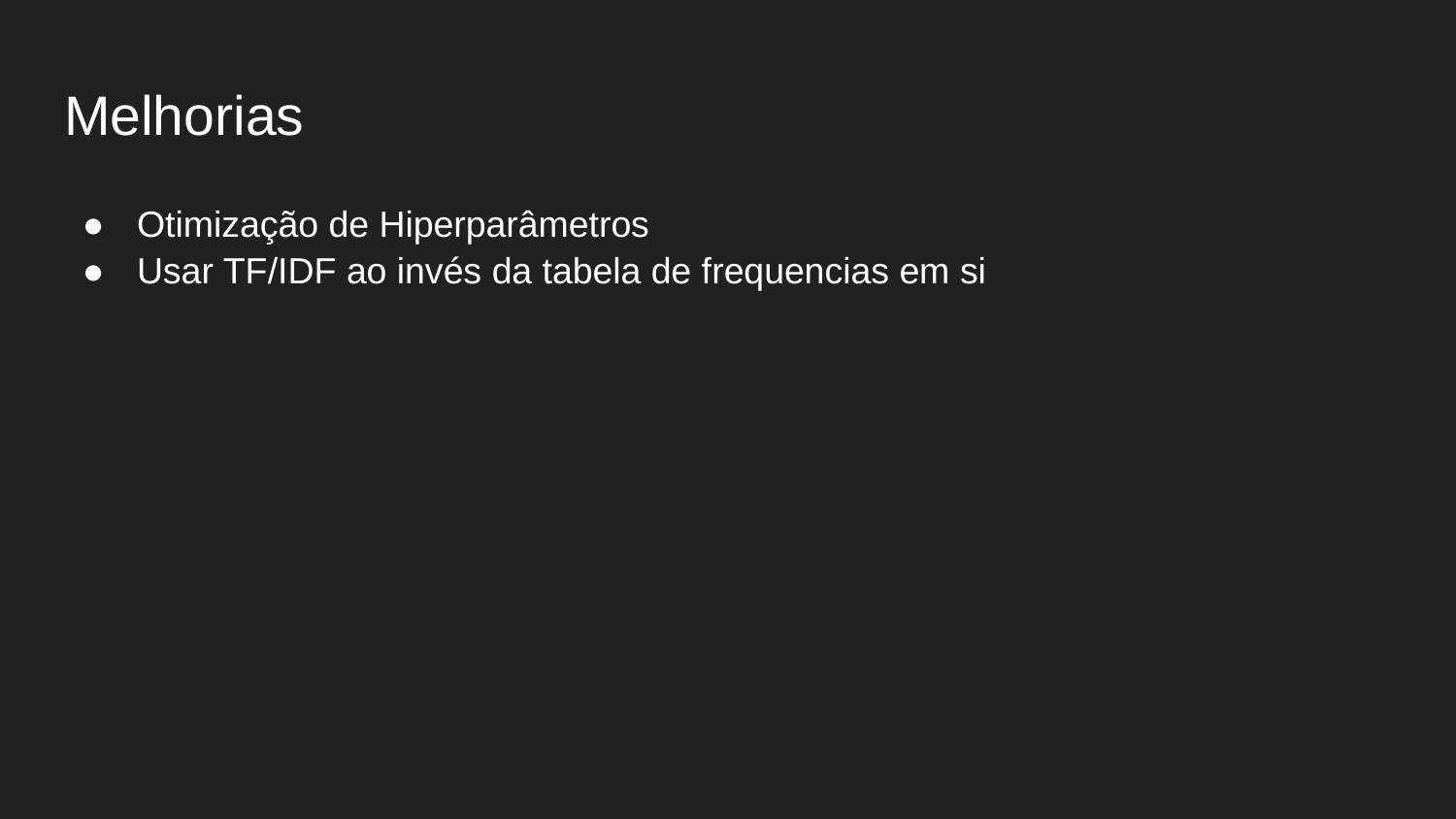

# Melhorias
Otimização de Hiperparâmetros
Usar TF/IDF ao invés da tabela de frequencias em si